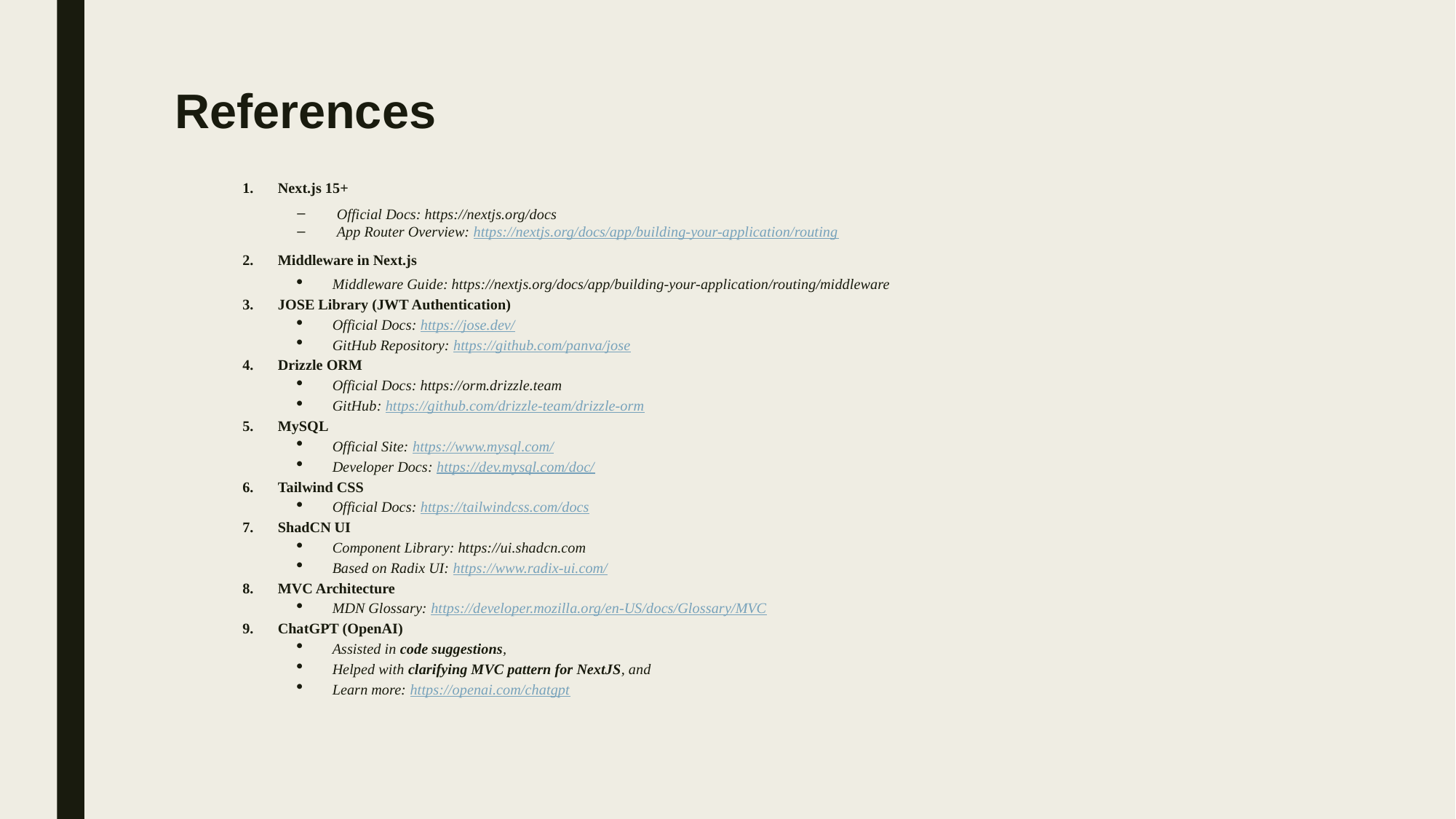

# References
Next.js 15+
Official Docs: https://nextjs.org/docs
App Router Overview: https://nextjs.org/docs/app/building-your-application/routing
Middleware in Next.js
Middleware Guide: https://nextjs.org/docs/app/building-your-application/routing/middleware
JOSE Library (JWT Authentication)
Official Docs: https://jose.dev/
GitHub Repository: https://github.com/panva/jose
Drizzle ORM
Official Docs: https://orm.drizzle.team
GitHub: https://github.com/drizzle-team/drizzle-orm
MySQL
Official Site: https://www.mysql.com/
Developer Docs: https://dev.mysql.com/doc/
Tailwind CSS
Official Docs: https://tailwindcss.com/docs
ShadCN UI
Component Library: https://ui.shadcn.com
Based on Radix UI: https://www.radix-ui.com/
MVC Architecture
MDN Glossary: https://developer.mozilla.org/en-US/docs/Glossary/MVC
ChatGPT (OpenAI)
Assisted in code suggestions,
Helped with clarifying MVC pattern for NextJS, and
Learn more: https://openai.com/chatgpt